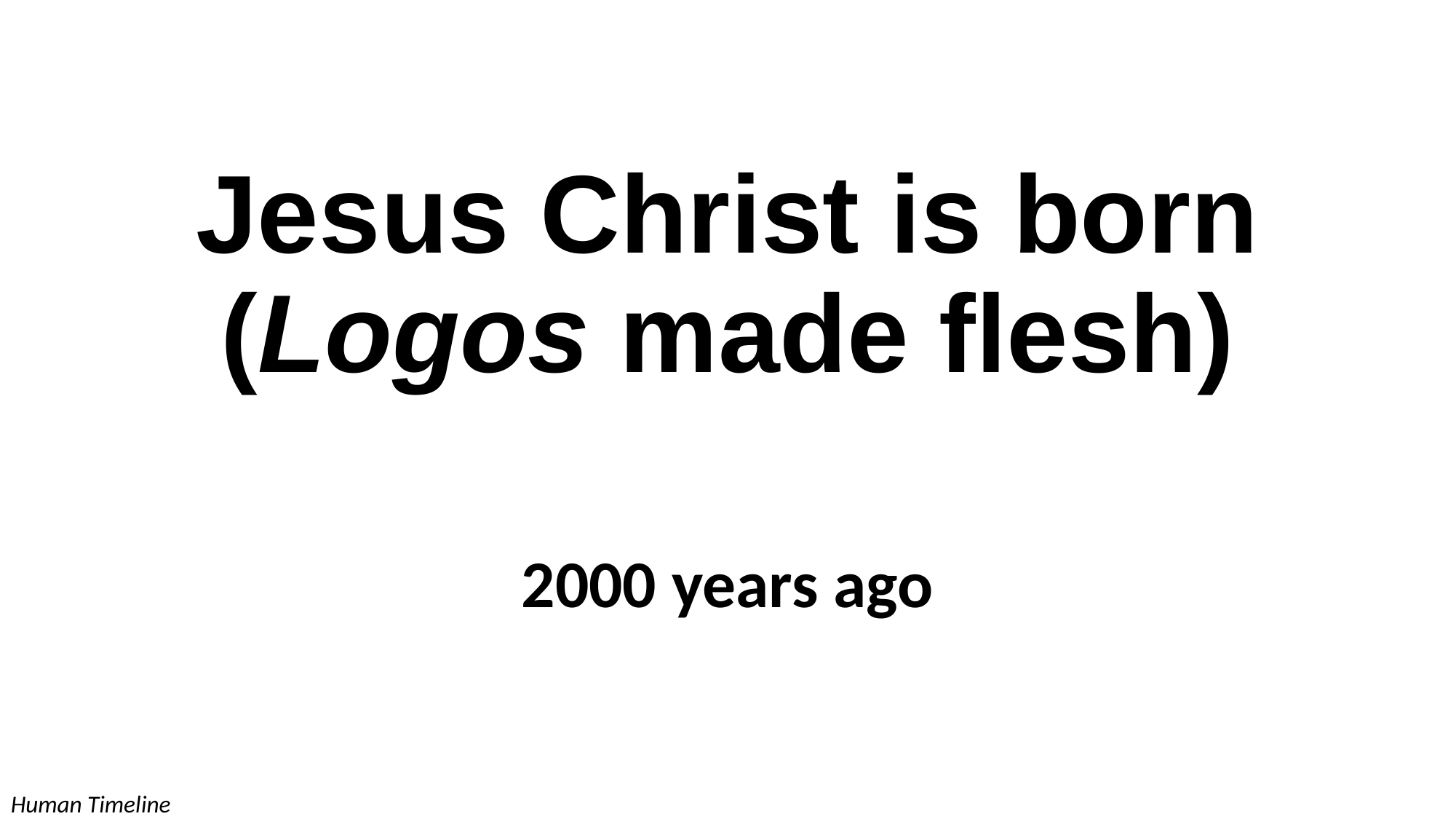

# Jesus Christ is born (Logos made flesh)
2000 years ago
Human Timeline